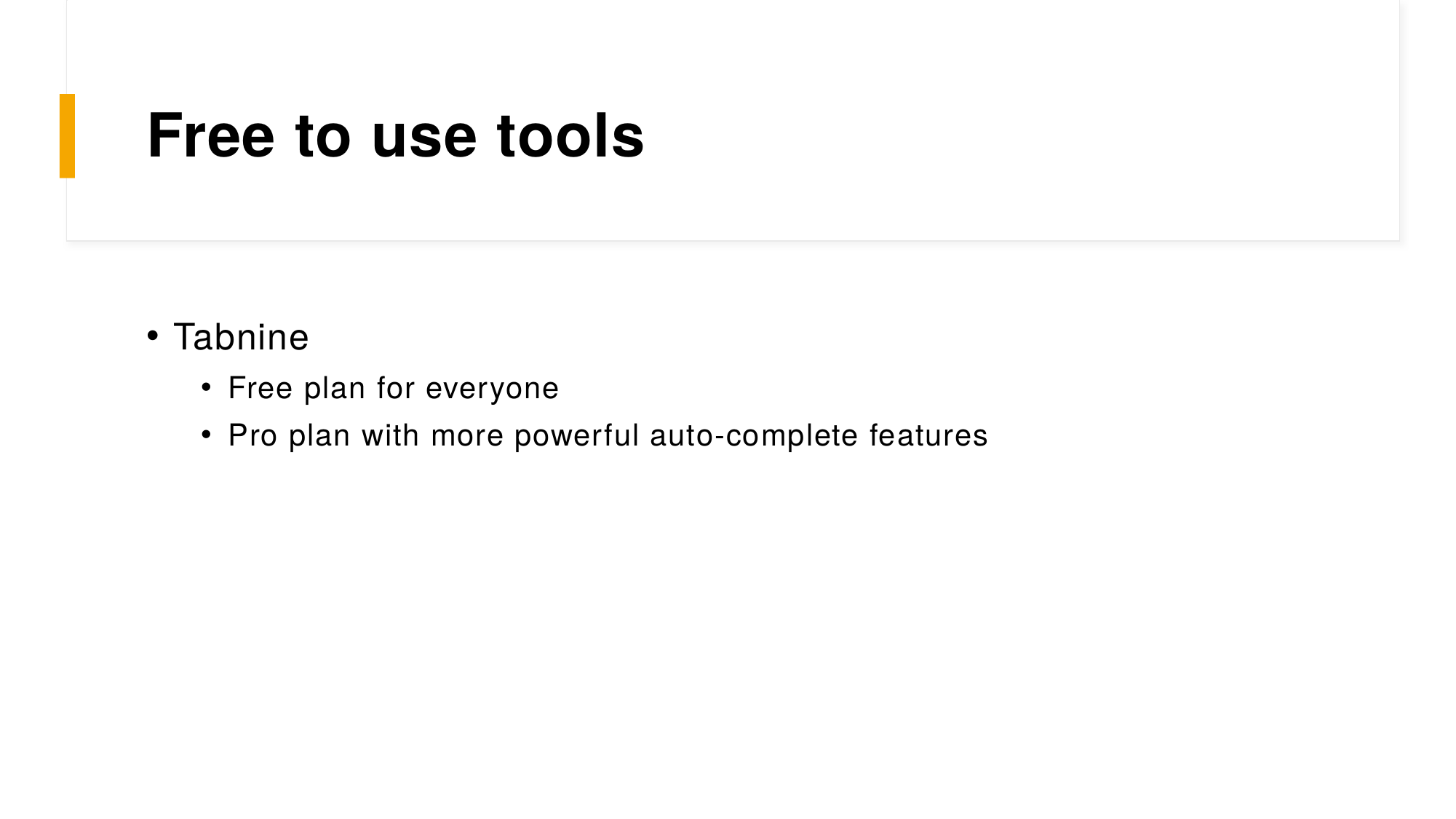

# Free to use tools
Tabnine
Free plan for everyone
Pro plan with more powerful auto-complete features